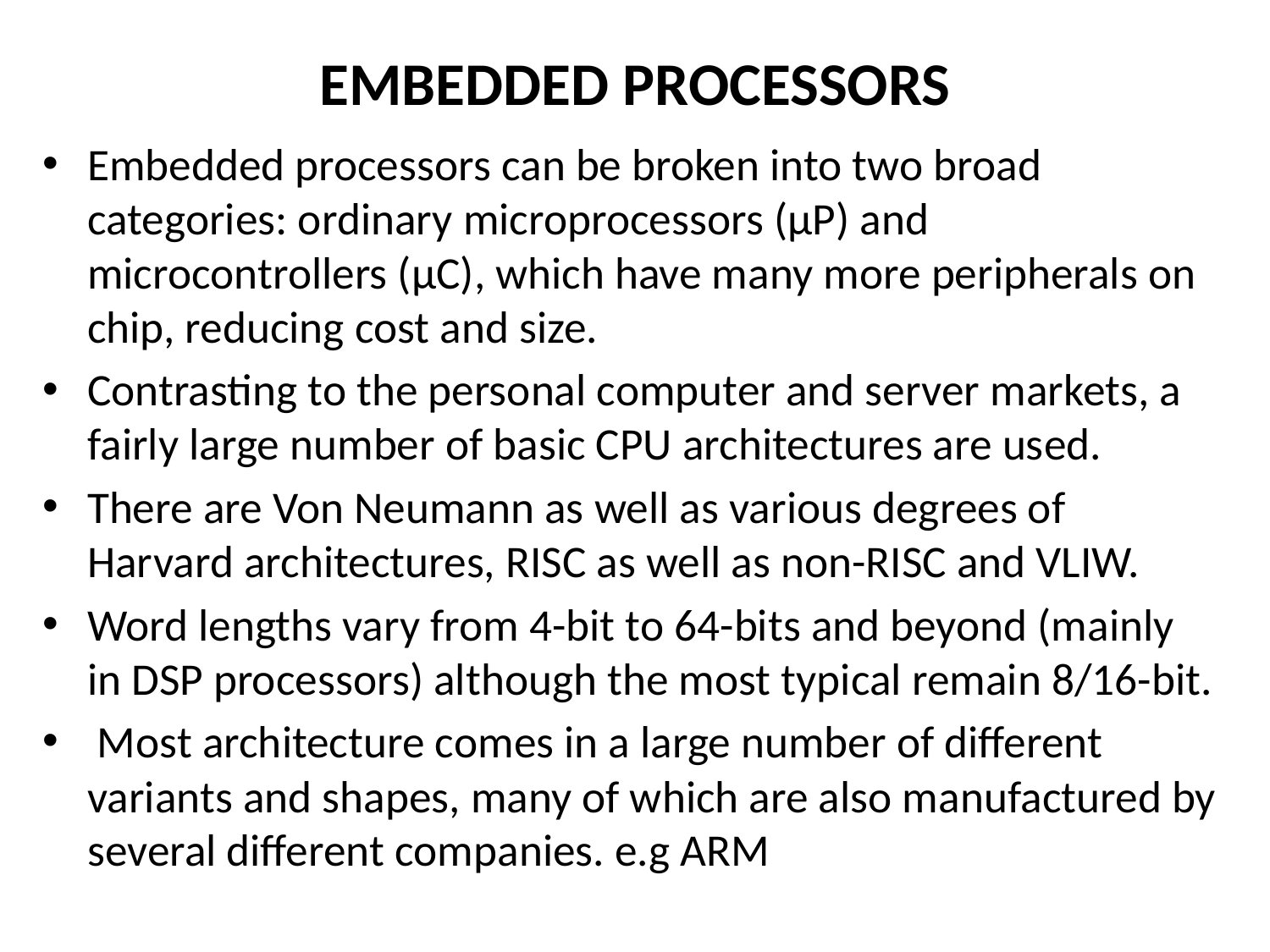

# EMBEDDED PROCESSORS
Embedded processors can be broken into two broad categories: ordinary microprocessors (μP) and microcontrollers (μC), which have many more peripherals on chip, reducing cost and size.
Contrasting to the personal computer and server markets, a fairly large number of basic CPU architectures are used.
There are Von Neumann as well as various degrees of Harvard architectures, RISC as well as non-RISC and VLIW.
Word lengths vary from 4-bit to 64-bits and beyond (mainly in DSP processors) although the most typical remain 8/16-bit.
 Most architecture comes in a large number of different variants and shapes, many of which are also manufactured by several different companies. e.g ARM